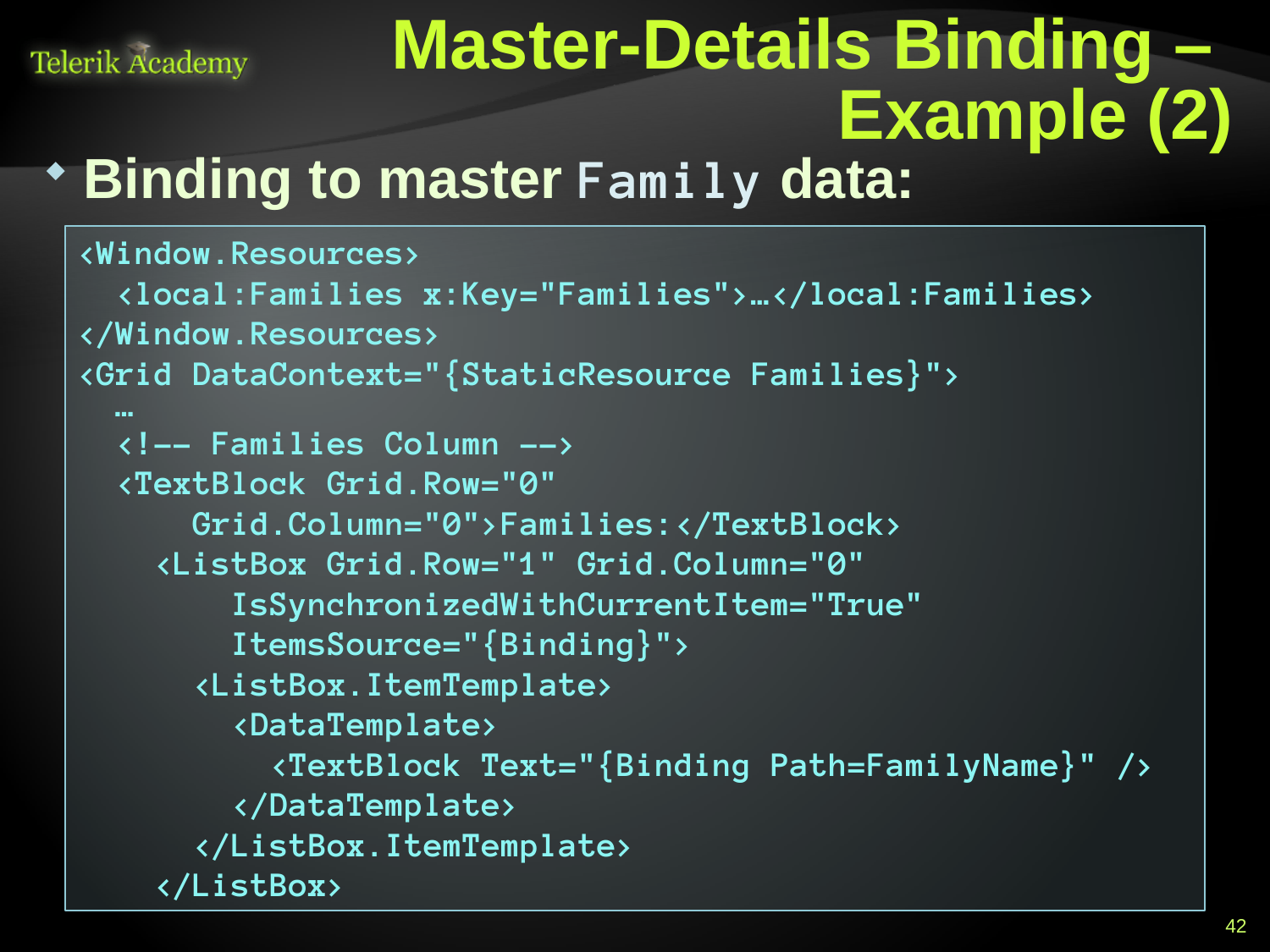

# Master-Details Binding – Example (2)
Binding to master Family data:
<Window.Resources>
  <local:Families x:Key="Families">…</local:Families>
</Window.Resources>
<Grid DataContext="{StaticResource Families}">
  …
  <!-- Families Column -->
  <TextBlock Grid.Row="0"
      Grid.Column="0">Families:</TextBlock>
    <ListBox Grid.Row="1" Grid.Column="0"
        IsSynchronizedWithCurrentItem="True"
        ItemsSource="{Binding}">
      <ListBox.ItemTemplate>
        <DataTemplate>
          <TextBlock Text="{Binding Path=FamilyName}" />
        </DataTemplate>
      </ListBox.ItemTemplate>
    </ListBox>
42